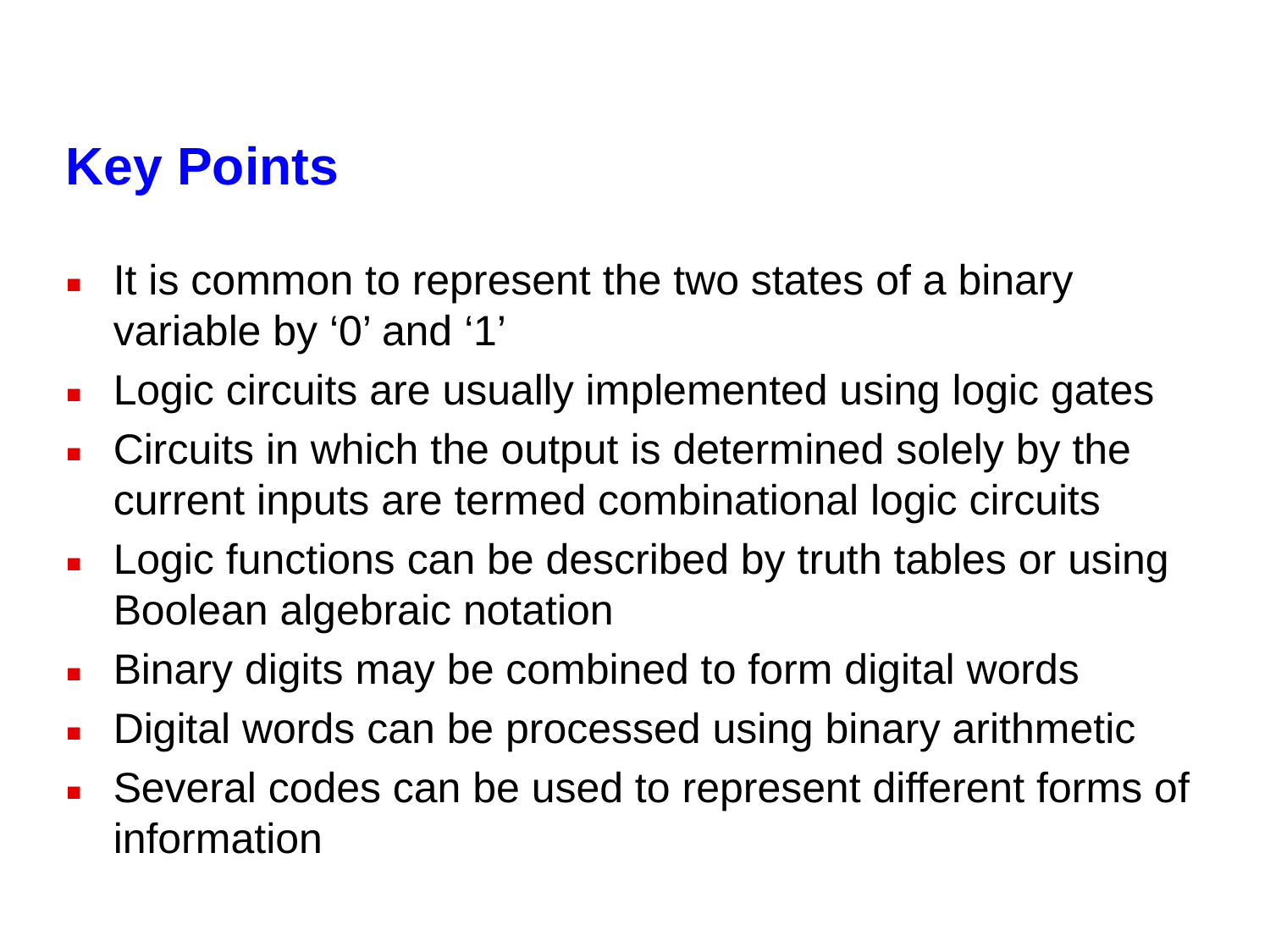

# Key Points
It is common to represent the two states of a binary variable by ‘0’ and ‘1’
Logic circuits are usually implemented using logic gates
Circuits in which the output is determined solely by the current inputs are termed combinational logic circuits
Logic functions can be described by truth tables or using Boolean algebraic notation
Binary digits may be combined to form digital words
Digital words can be processed using binary arithmetic
Several codes can be used to represent different forms of information